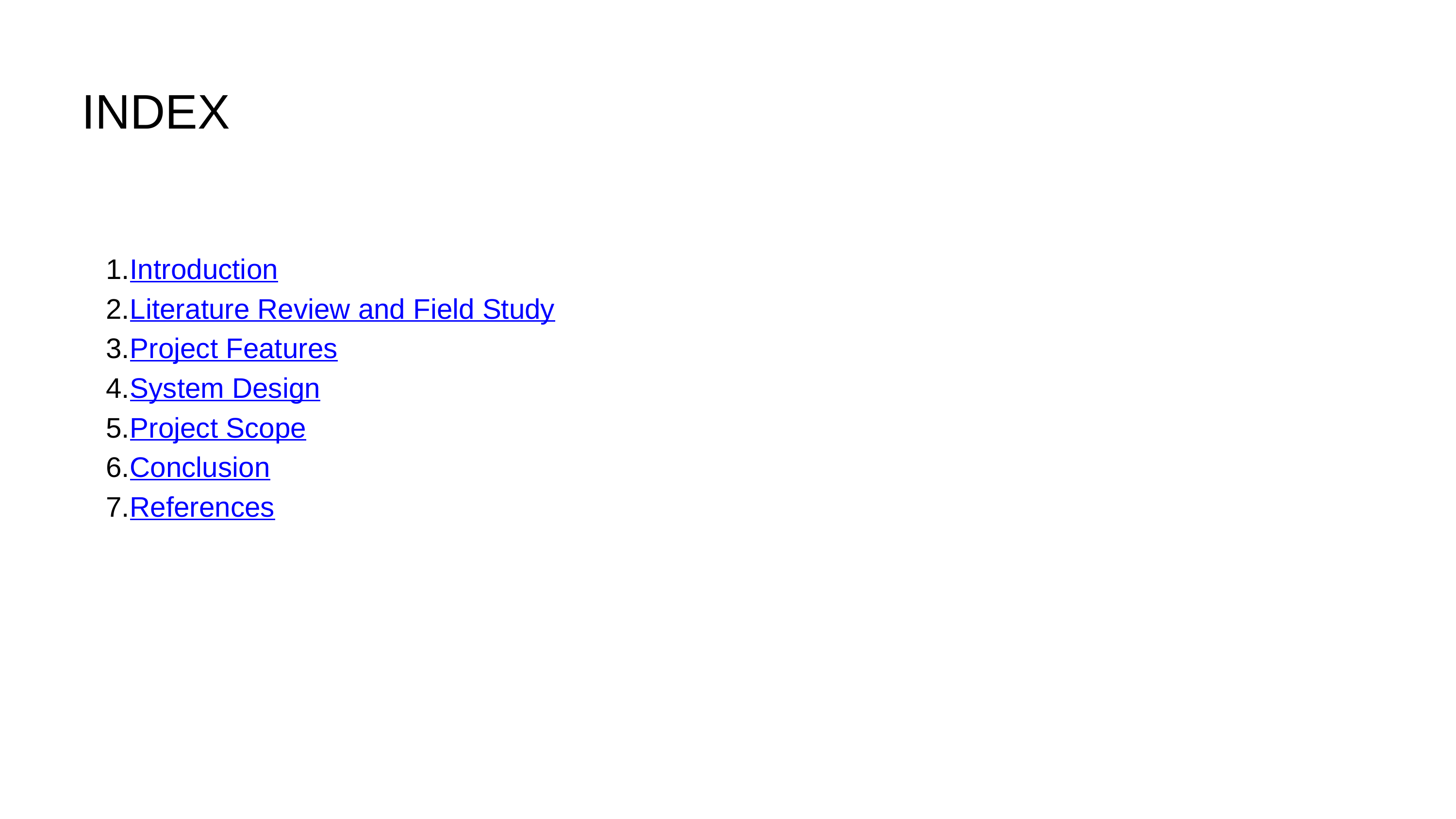

INDEX
Introduction
Literature Review and Field Study
Project Features
System Design
Project Scope
Conclusion
References